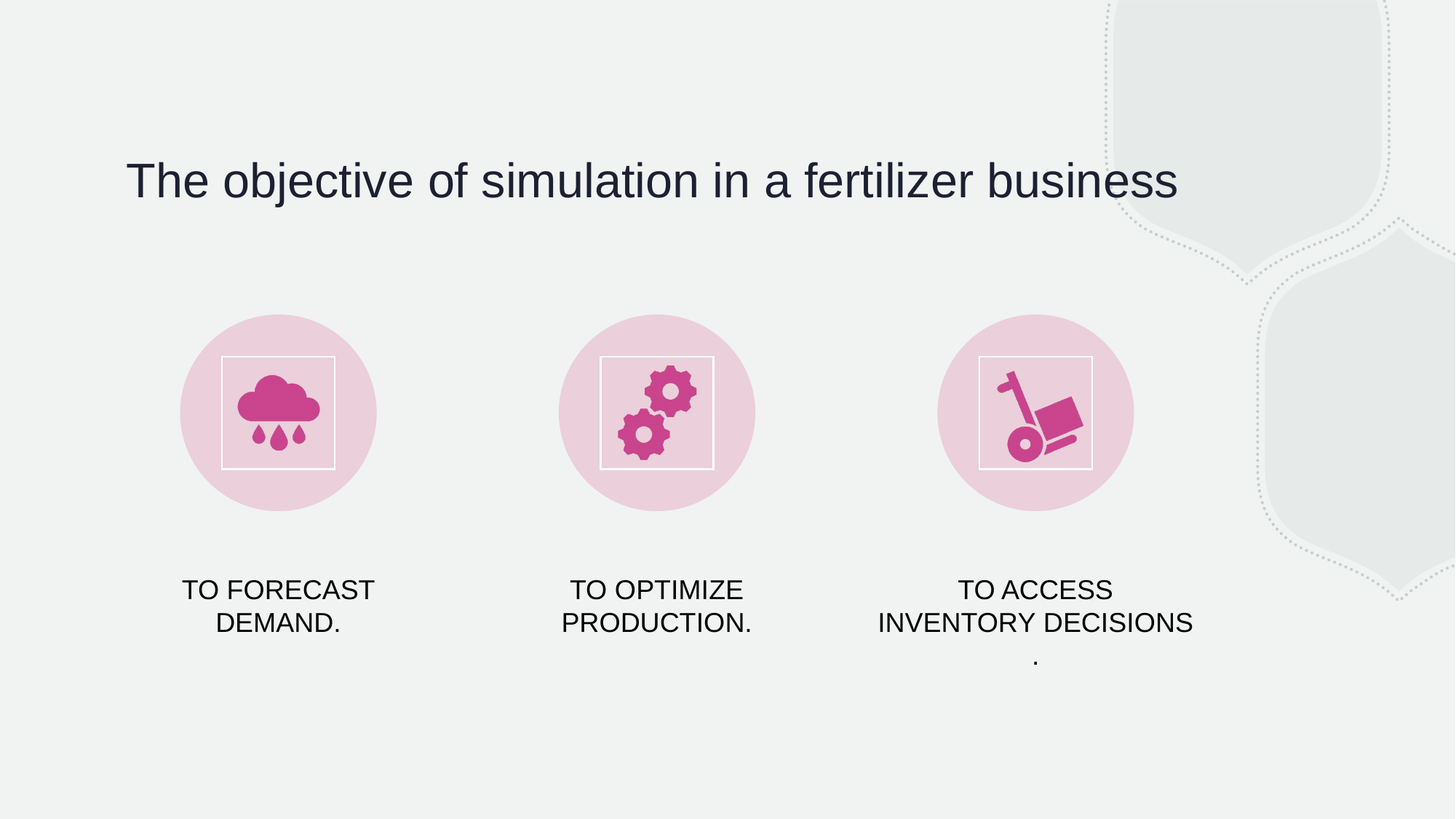

# The objective of simulation in a fertilizer business
To forecast demand.
To optimize production.
To access inventory decisions.